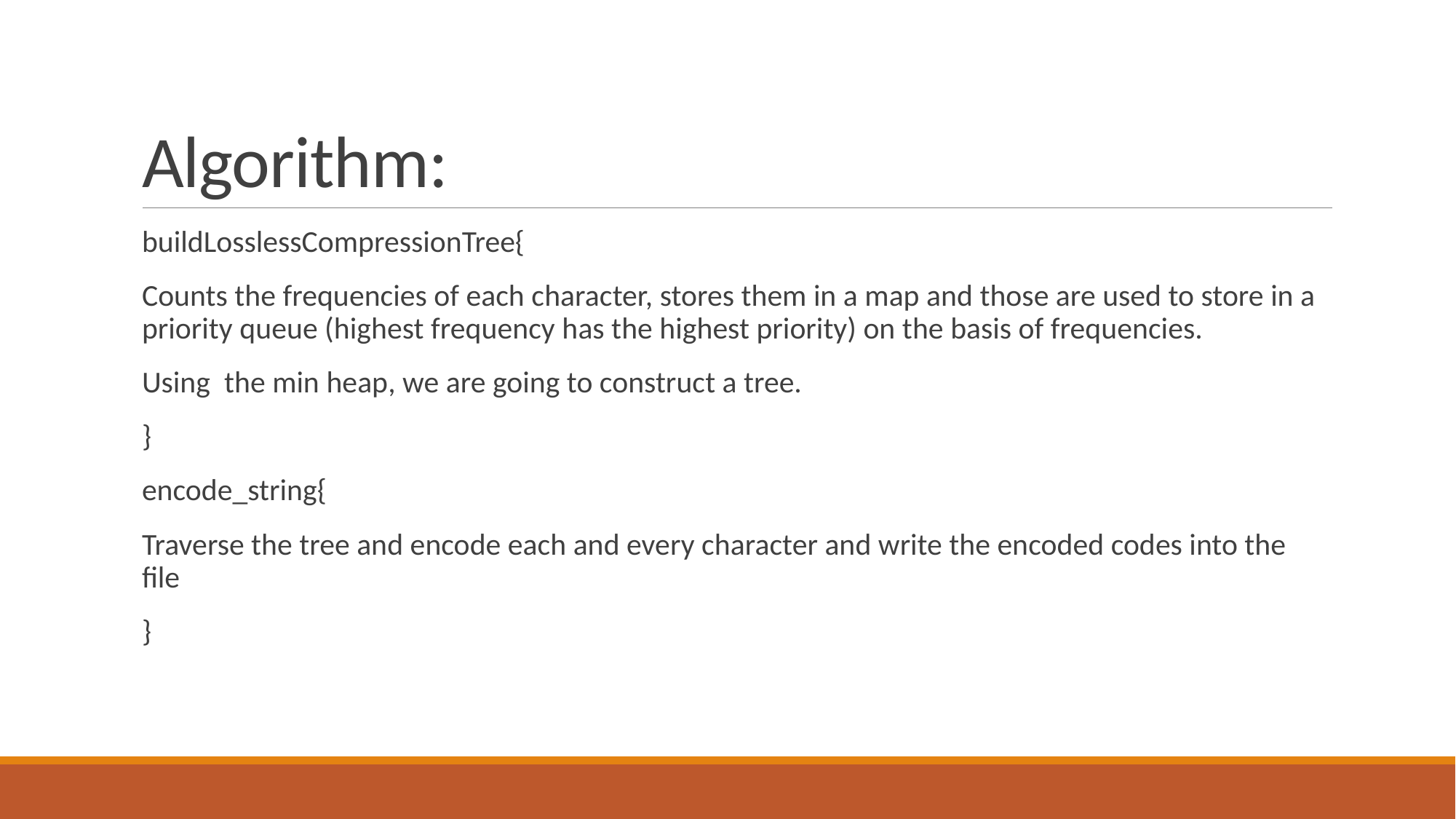

# Algorithm:
buildLosslessCompressionTree{
Counts the frequencies of each character, stores them in a map and those are used to store in a priority queue (highest frequency has the highest priority) on the basis of frequencies.
Using  the min heap, we are going to construct a tree.
}
encode_string{
Traverse the tree and encode each and every character and write the encoded codes into the file
}